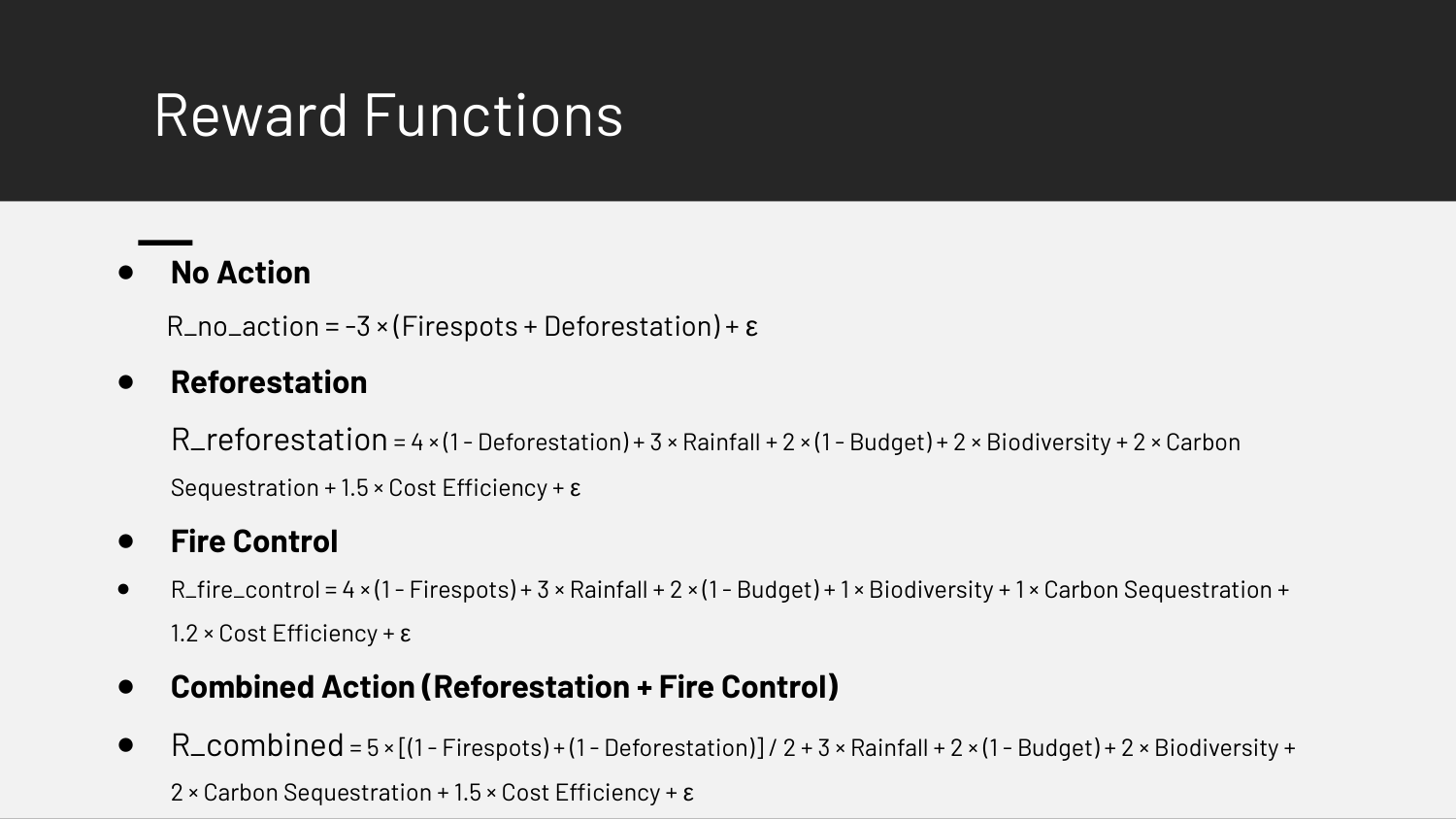

# Reward Functions

No Action
         R_no_action = -3 × (Firespots + Deforestation) + ε
Reforestation 
R_reforestation = 4 × (1 - Deforestation) + 3 × Rainfall + 2 × (1 - Budget) + 2 × Biodiversity + 2 × Carbon Sequestration + 1.5 × Cost Efficiency + ε
Fire Control
R_fire_control = 4 × (1 - Firespots) + 3 × Rainfall + 2 × (1 - Budget) + 1 × Biodiversity + 1 × Carbon Sequestration + 1.2 × Cost Efficiency + ε
Combined Action (Reforestation + Fire Control)
R_combined = 5 × [(1 - Firespots) + (1 - Deforestation)] / 2 + 3 × Rainfall + 2 × (1 - Budget) + 2 × Biodiversity + 2 × Carbon Sequestration + 1.5 × Cost Efficiency + ε